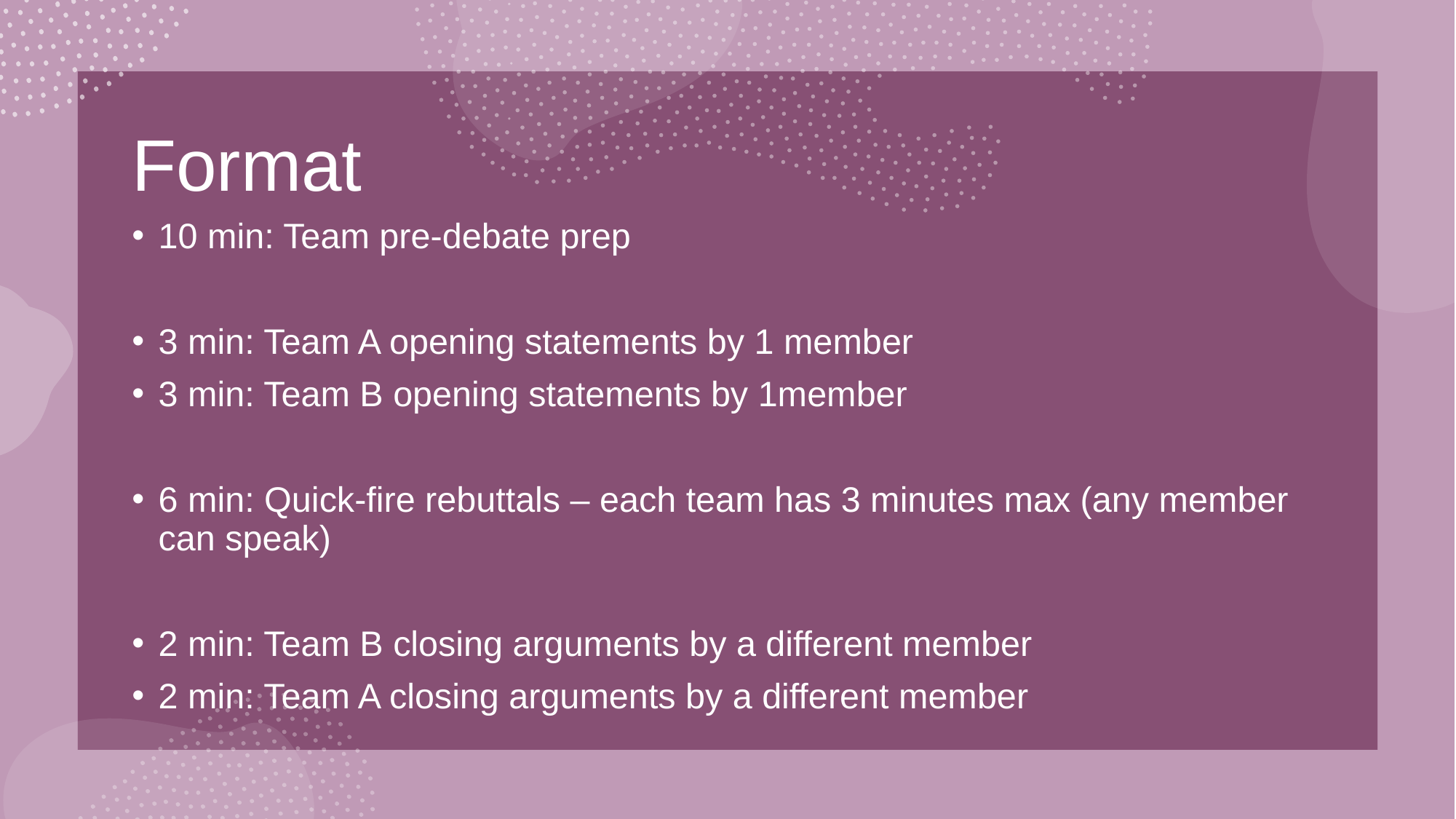

# Format
10 min: Team pre-debate prep

3 min: Team A opening statements by 1 member
3 min: Team B opening statements by 1member

6 min: Quick-fire rebuttals – each team has 3 minutes max (any member can speak)

2 min: Team B closing arguments by a different member
2 min: Team A closing arguments by a different member